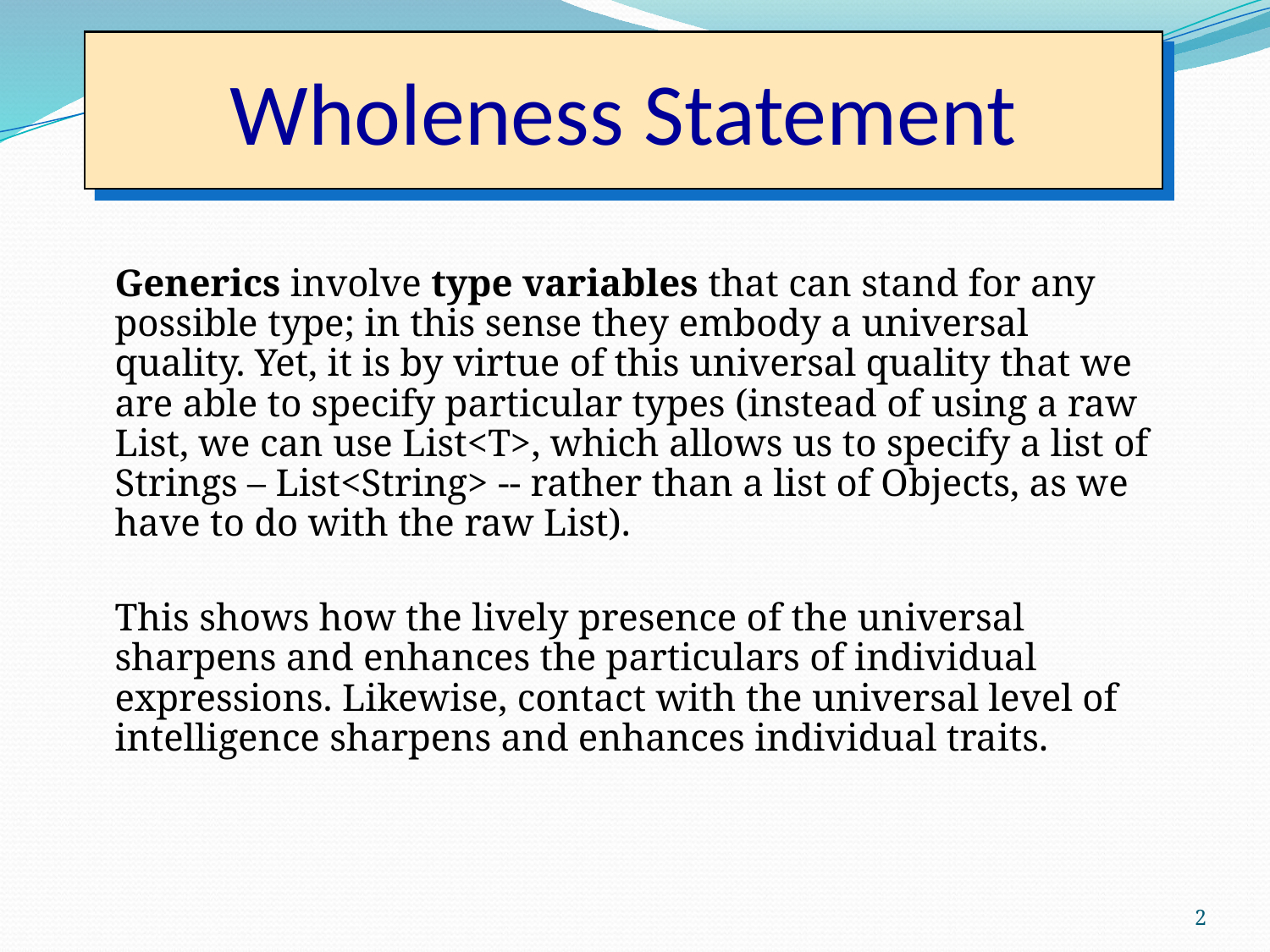

# Wholeness Statement
Generics involve type variables that can stand for any possible type; in this sense they embody a universal quality. Yet, it is by virtue of this universal quality that we are able to specify particular types (instead of using a raw List, we can use List<T>, which allows us to specify a list of Strings – List<String> -- rather than a list of Objects, as we have to do with the raw List).

This shows how the lively presence of the universal sharpens and enhances the particulars of individual expressions. Likewise, contact with the universal level of intelligence sharpens and enhances individual traits.

2